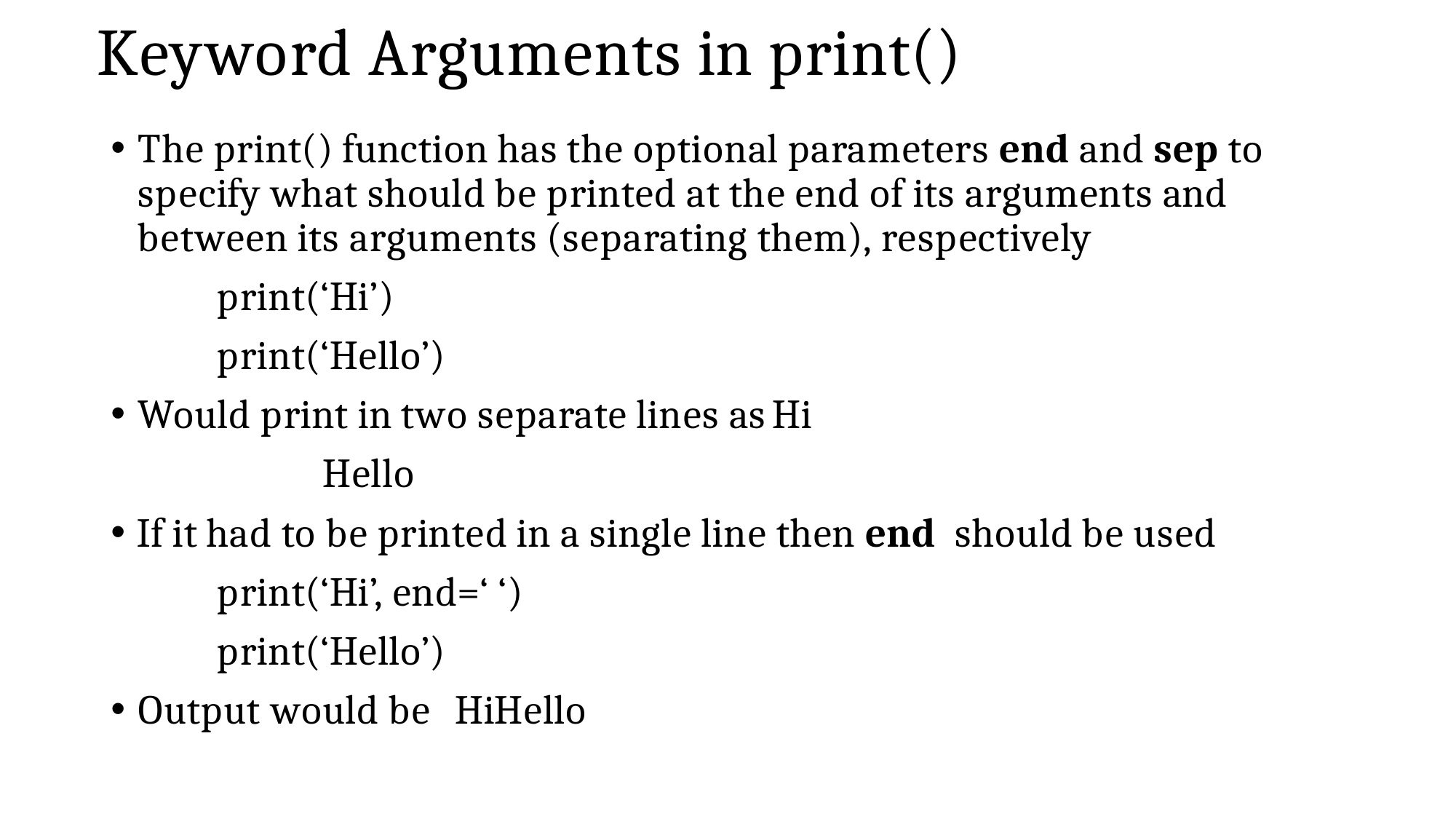

# Keyword Arguments in print()
The print() function has the optional parameters end and sep to specify what should be printed at the end of its arguments and between its arguments (separating them), respectively
	print(‘Hi’)
	print(‘Hello’)
Would print in two separate lines as	Hi
		     					Hello
If it had to be printed in a single line then end  should be used
	print(‘Hi’, end=‘ ‘)
	print(‘Hello’)
Output would be 			HiHello